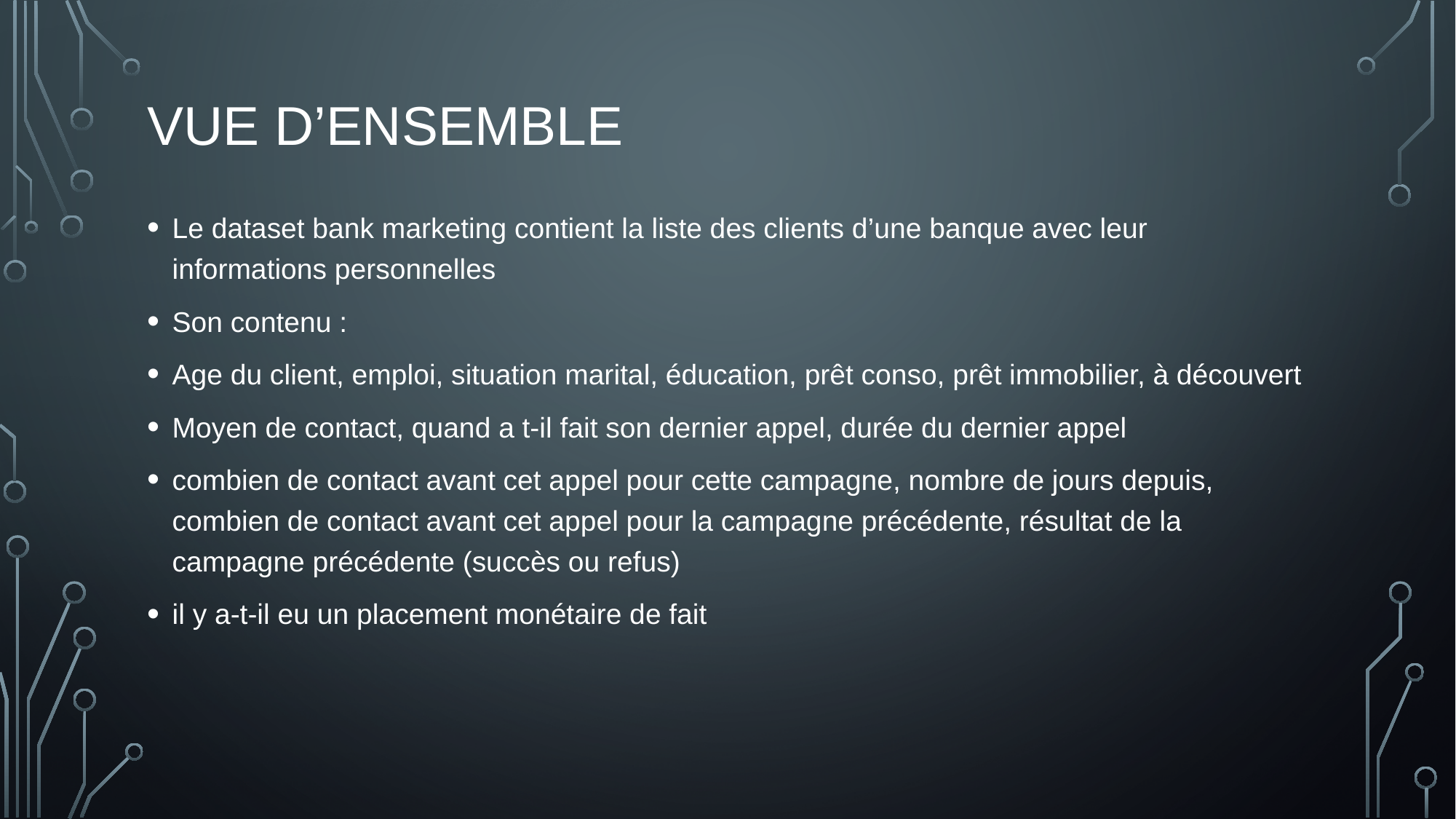

# Vue d’ensemble
Le dataset bank marketing contient la liste des clients d’une banque avec leur informations personnelles
Son contenu :
Age du client, emploi, situation marital, éducation, prêt conso, prêt immobilier, à découvert
Moyen de contact, quand a t-il fait son dernier appel, durée du dernier appel
combien de contact avant cet appel pour cette campagne, nombre de jours depuis, combien de contact avant cet appel pour la campagne précédente, résultat de la campagne précédente (succès ou refus)
il y a-t-il eu un placement monétaire de fait